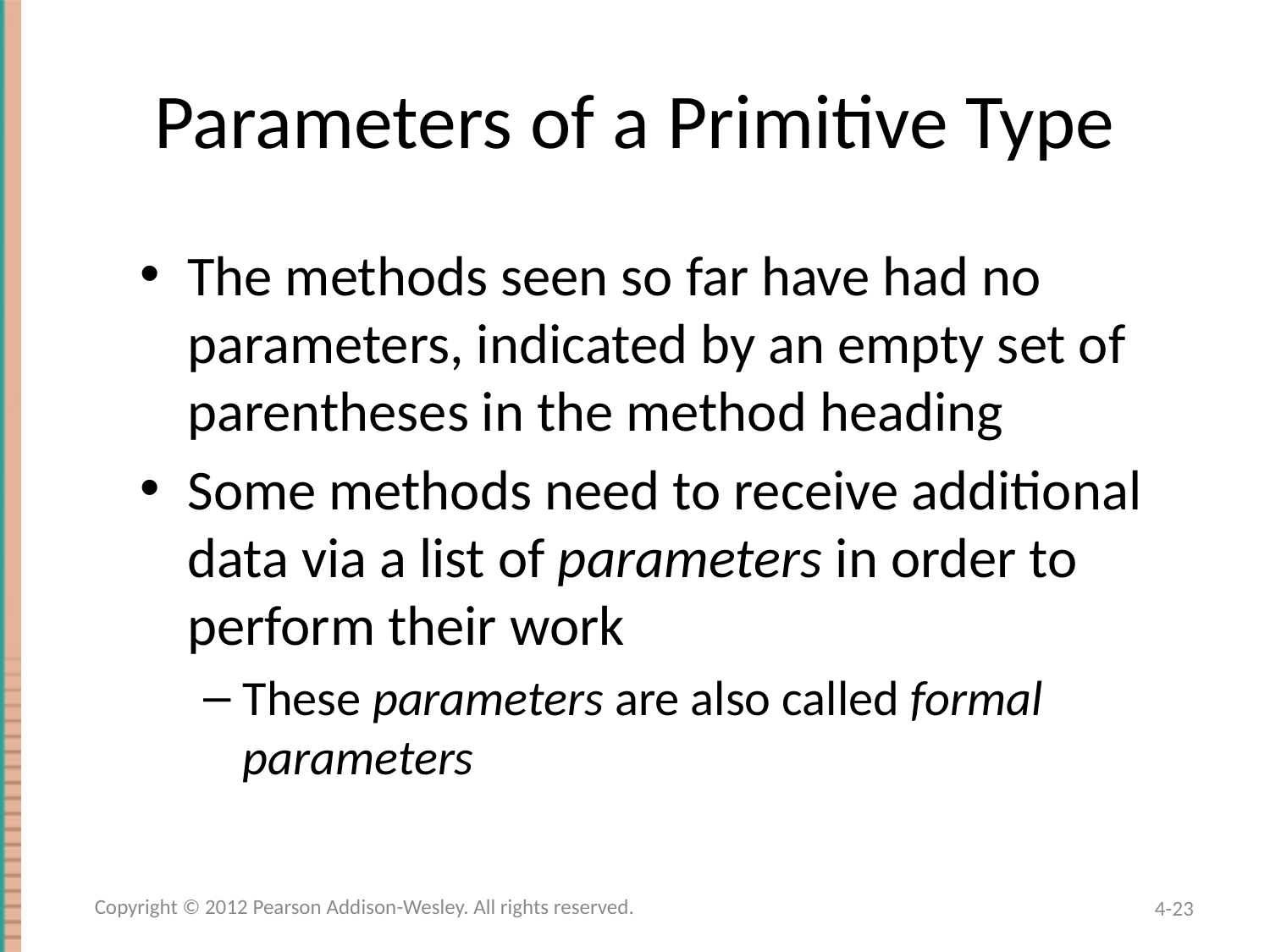

# Parameters of a Primitive Type
The methods seen so far have had no parameters, indicated by an empty set of parentheses in the method heading
Some methods need to receive additional data via a list of parameters in order to perform their work
These parameters are also called formal parameters

Copyright © 2012 Pearson Addison-Wesley. All rights reserved.
4-23